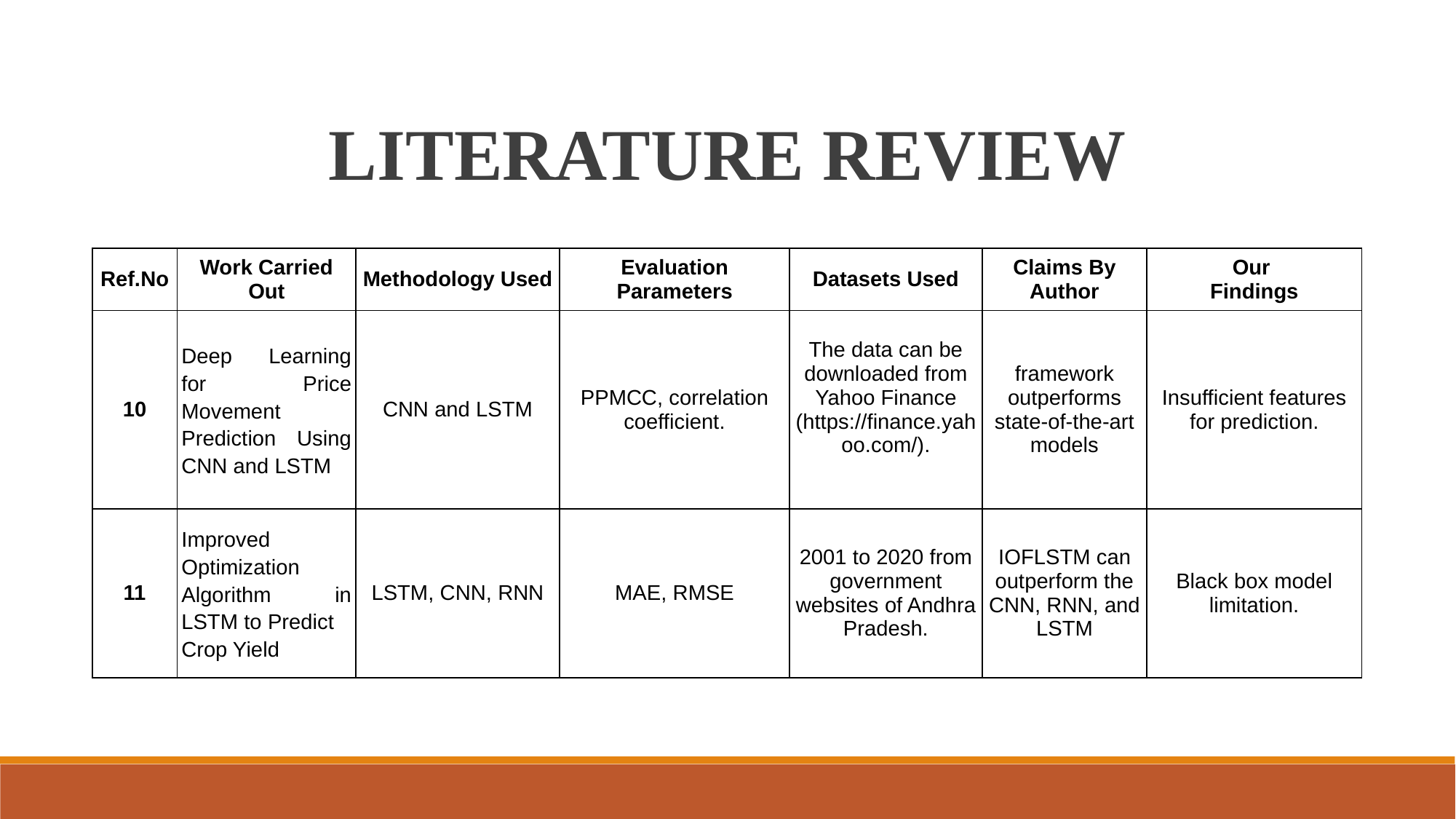

LITERATURE REVIEW
| Ref.No | Work Carried Out | Methodology Used | Evaluation Parameters | Datasets Used | Claims By Author | Our Findings |
| --- | --- | --- | --- | --- | --- | --- |
| 10 | Deep Learning for Price Movement Prediction Using CNN and LSTM | CNN and LSTM | PPMCC, correlation coefficient. | The data can be downloaded from Yahoo Finance (https://finance.yahoo.com/). | framework outperforms state-of-the-art models | Insufficient features for prediction. |
| 11 | Improved Optimization Algorithm in LSTM to Predict Crop Yield | LSTM, CNN, RNN | MAE, RMSE | 2001 to 2020 from government websites of Andhra Pradesh. | IOFLSTM can outperform the CNN, RNN, and LSTM | Black box model limitation. |